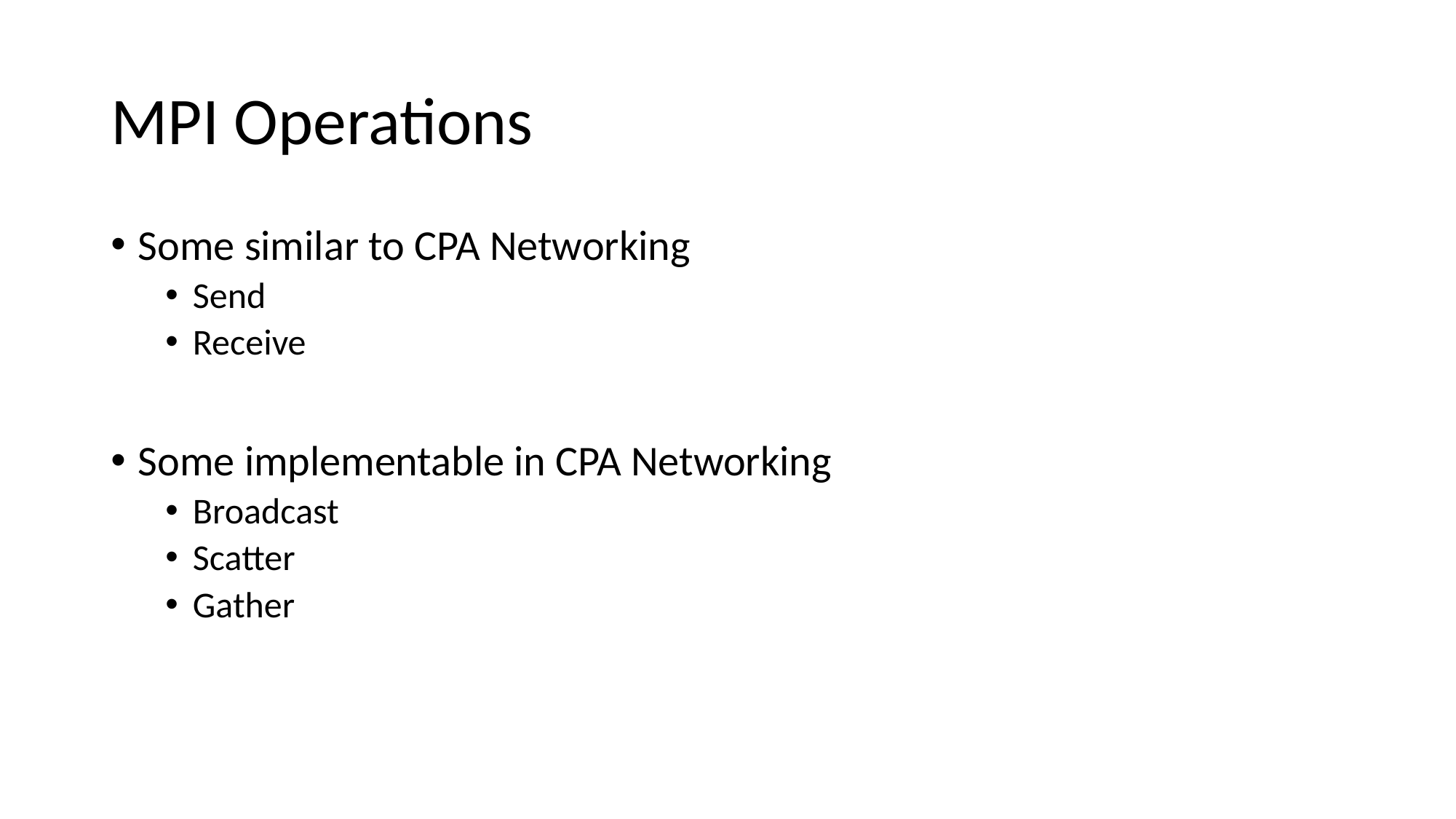

# MPI Operations
Some similar to CPA Networking
Send
Receive

Some implementable in CPA Networking
Broadcast
Scatter
Gather